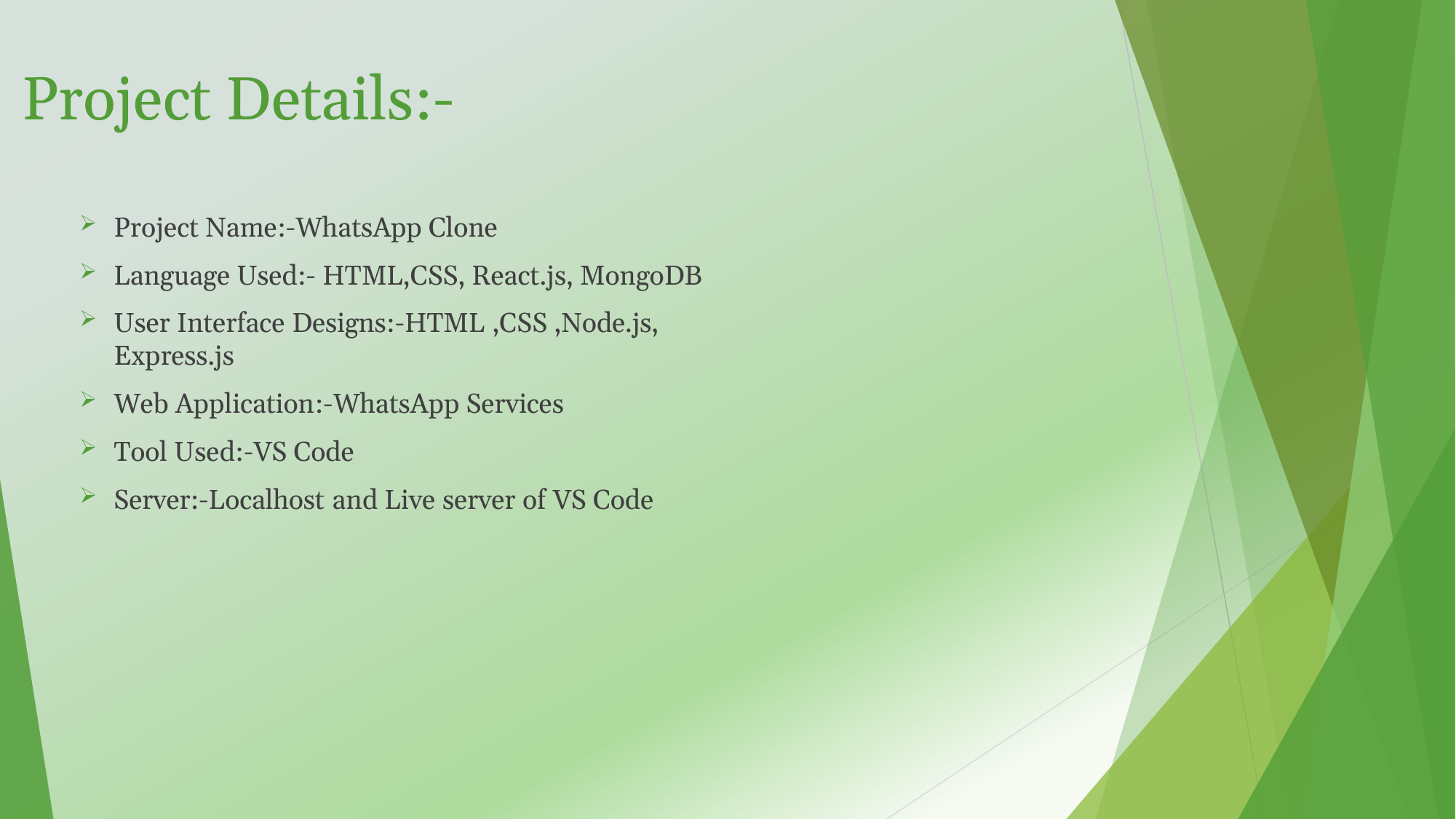

# Project Details:-
Project Name:-WhatsApp Clone
Language Used:- HTML,CSS, React.js, MongoDB
User Interface Designs:-HTML ,CSS ,Node.js, Express.js
Web Application:-WhatsApp Services
Tool Used:-VS Code
Server:-Localhost and Live server of VS Code